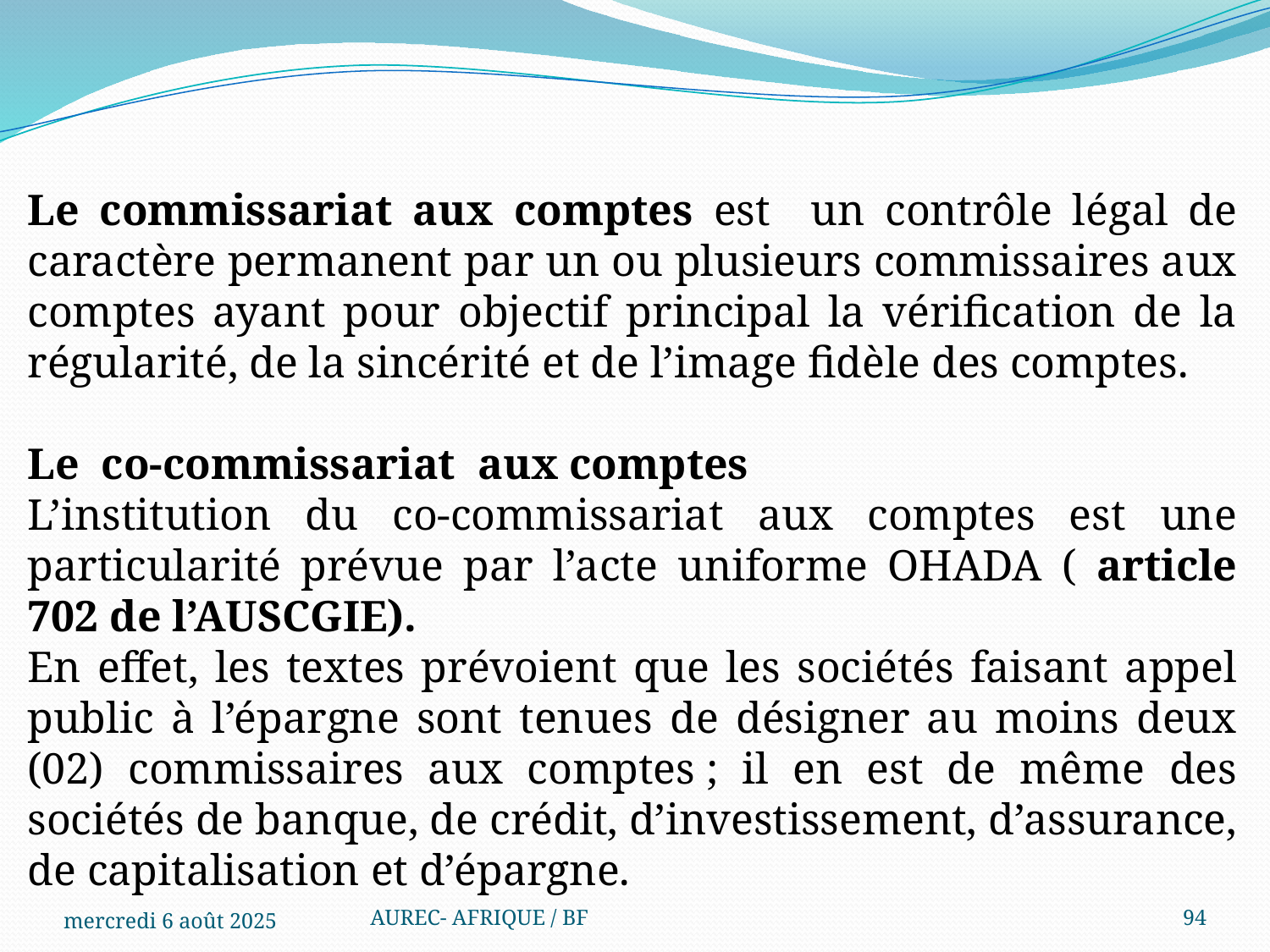

Le commissariat aux comptes est  un contrôle légal de caractère permanent par un ou plusieurs commissaires aux comptes ayant pour objectif principal la vérification de la régularité, de la sincérité et de l’image fidèle des comptes.

Le  co-commissariat  aux comptes
L’institution du co-commissariat aux comptes est une particularité prévue par l’acte uniforme OHADA ( article 702 de l’AUSCGIE).
En effet, les textes prévoient que les sociétés faisant appel public à l’épargne sont tenues de désigner au moins deux (02) commissaires aux comptes ; il en est de même des sociétés de banque, de crédit, d’investissement, d’assurance, de capitalisation et d’épargne.

mercredi 6 août 2025
AUREC- AFRIQUE / BF
94